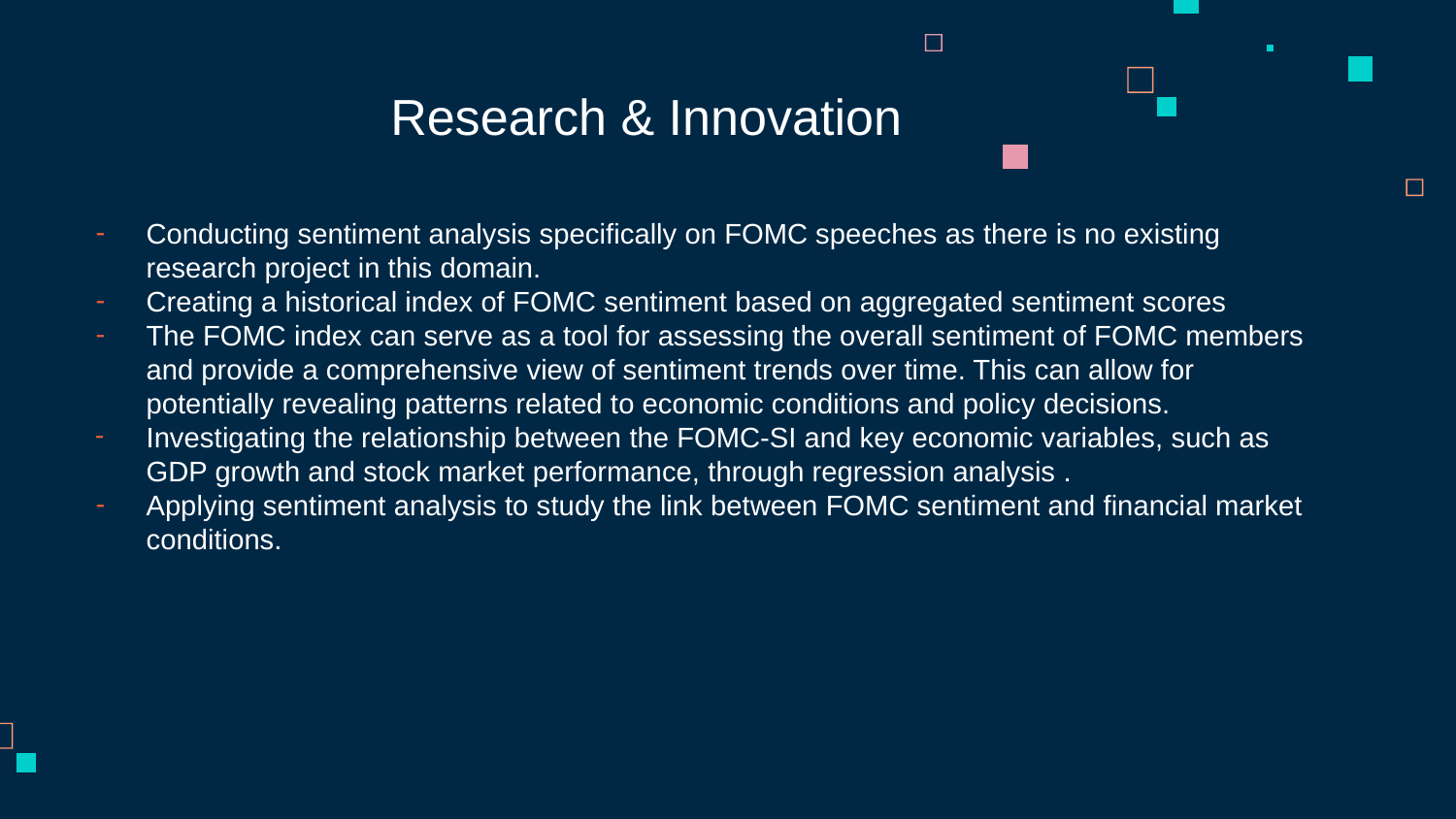

# Research & Innovation
Conducting sentiment analysis specifically on FOMC speeches as there is no existing research project in this domain.
Creating a historical index of FOMC sentiment based on aggregated sentiment scores
The FOMC index can serve as a tool for assessing the overall sentiment of FOMC members and provide a comprehensive view of sentiment trends over time. This can allow for potentially revealing patterns related to economic conditions and policy decisions.
Investigating the relationship between the FOMC-SI and key economic variables, such as GDP growth and stock market performance, through regression analysis .
Applying sentiment analysis to study the link between FOMC sentiment and financial market conditions.